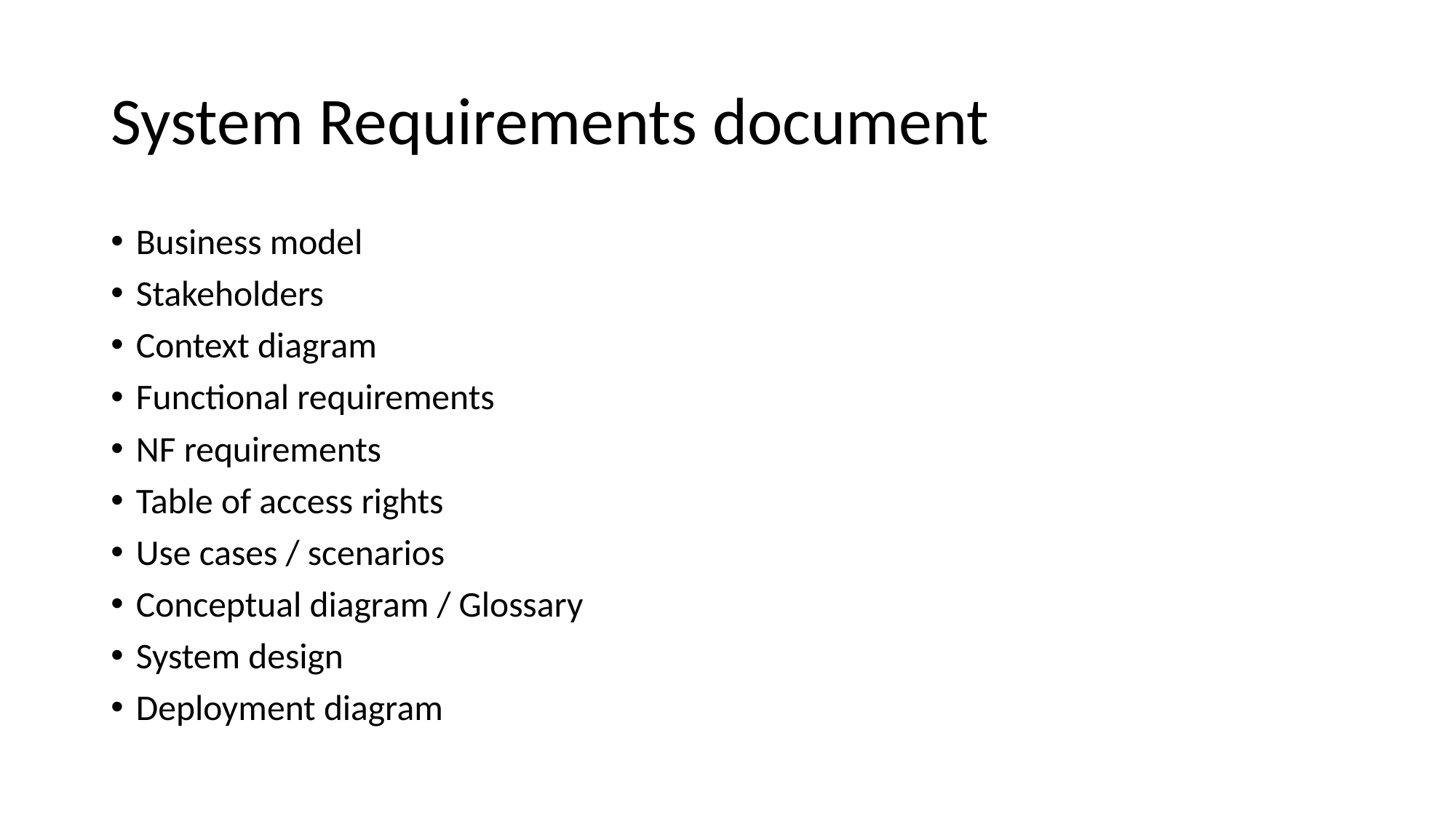

# System Requirements document
Business model
Stakeholders
Context diagram
Functional requirements
NF requirements
Table of access rights
Use cases / scenarios
Conceptual diagram / Glossary
System design
Deployment diagram